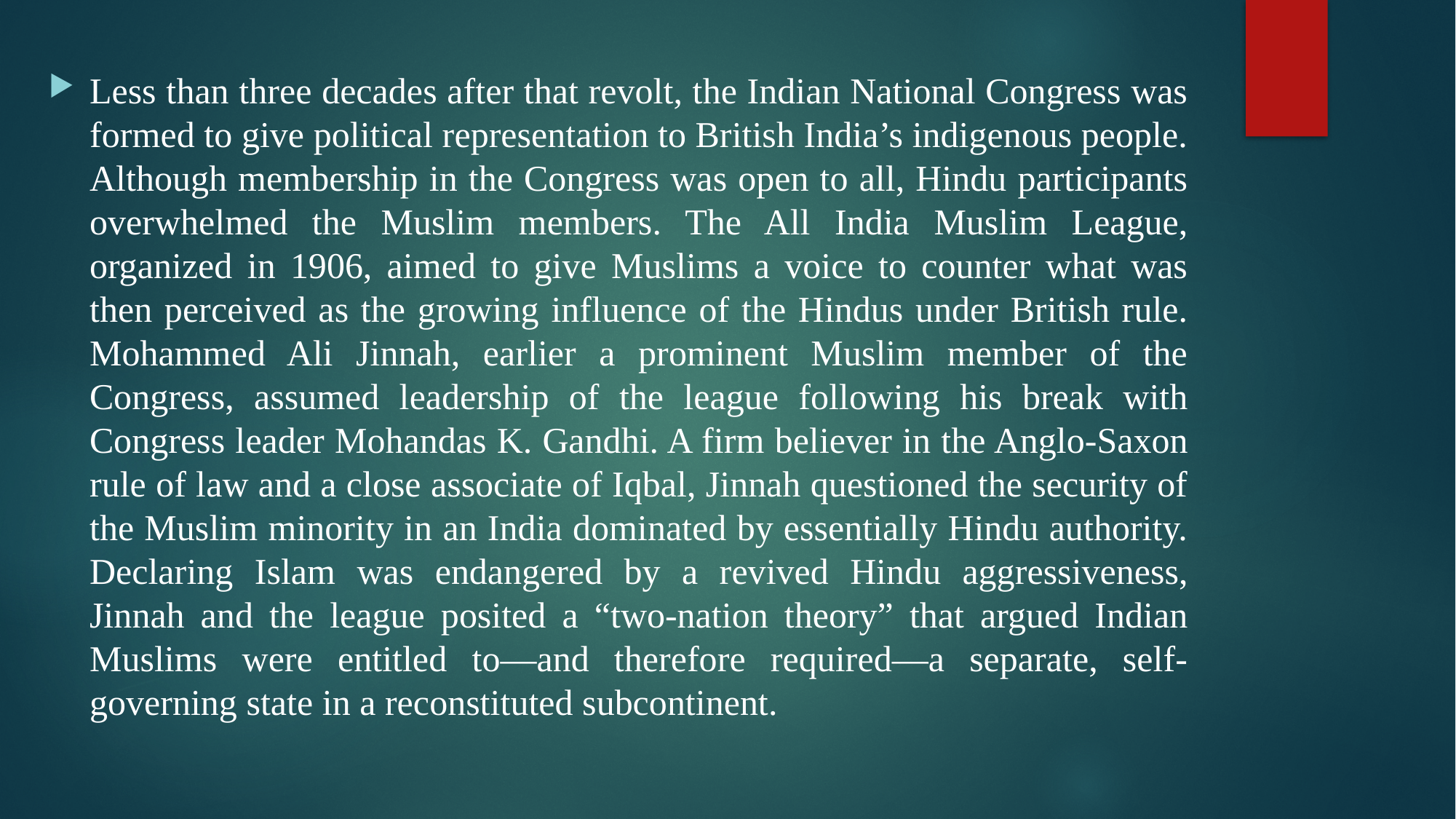

Less than three decades after that revolt, the Indian National Congress was formed to give political representation to British India’s indigenous people. Although membership in the Congress was open to all, Hindu participants overwhelmed the Muslim members. The All India Muslim League, organized in 1906, aimed to give Muslims a voice to counter what was then perceived as the growing influence of the Hindus under British rule. Mohammed Ali Jinnah, earlier a prominent Muslim member of the Congress, assumed leadership of the league following his break with Congress leader Mohandas K. Gandhi. A firm believer in the Anglo-Saxon rule of law and a close associate of Iqbal, Jinnah questioned the security of the Muslim minority in an India dominated by essentially Hindu authority. Declaring Islam was endangered by a revived Hindu aggressiveness, Jinnah and the league posited a “two-nation theory” that argued Indian Muslims were entitled to—and therefore required—a separate, self-governing state in a reconstituted subcontinent.